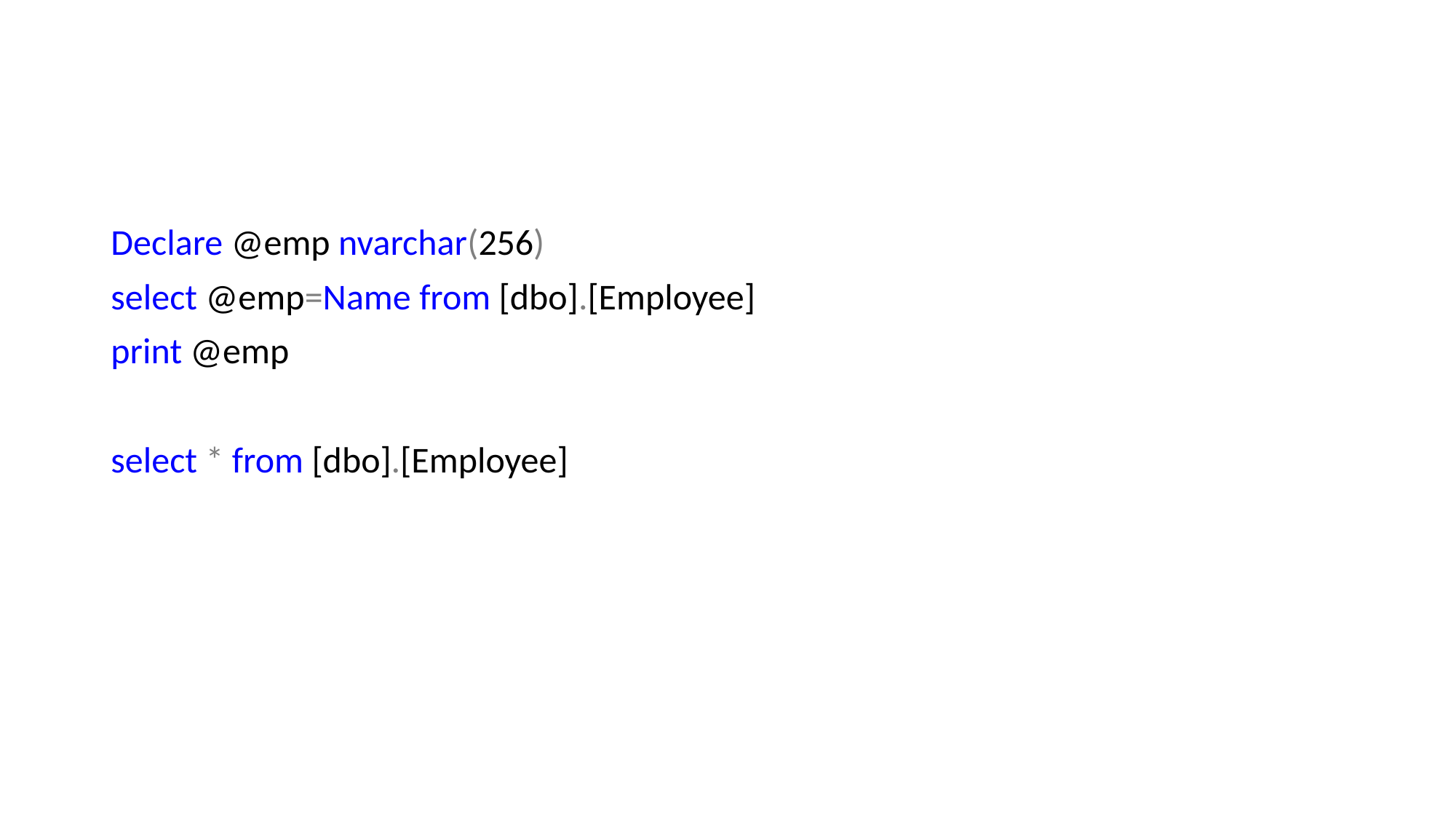

#
Declare @emp nvarchar(256)
select @emp=Name from [dbo].[Employee]
print @emp

select * from [dbo].[Employee]